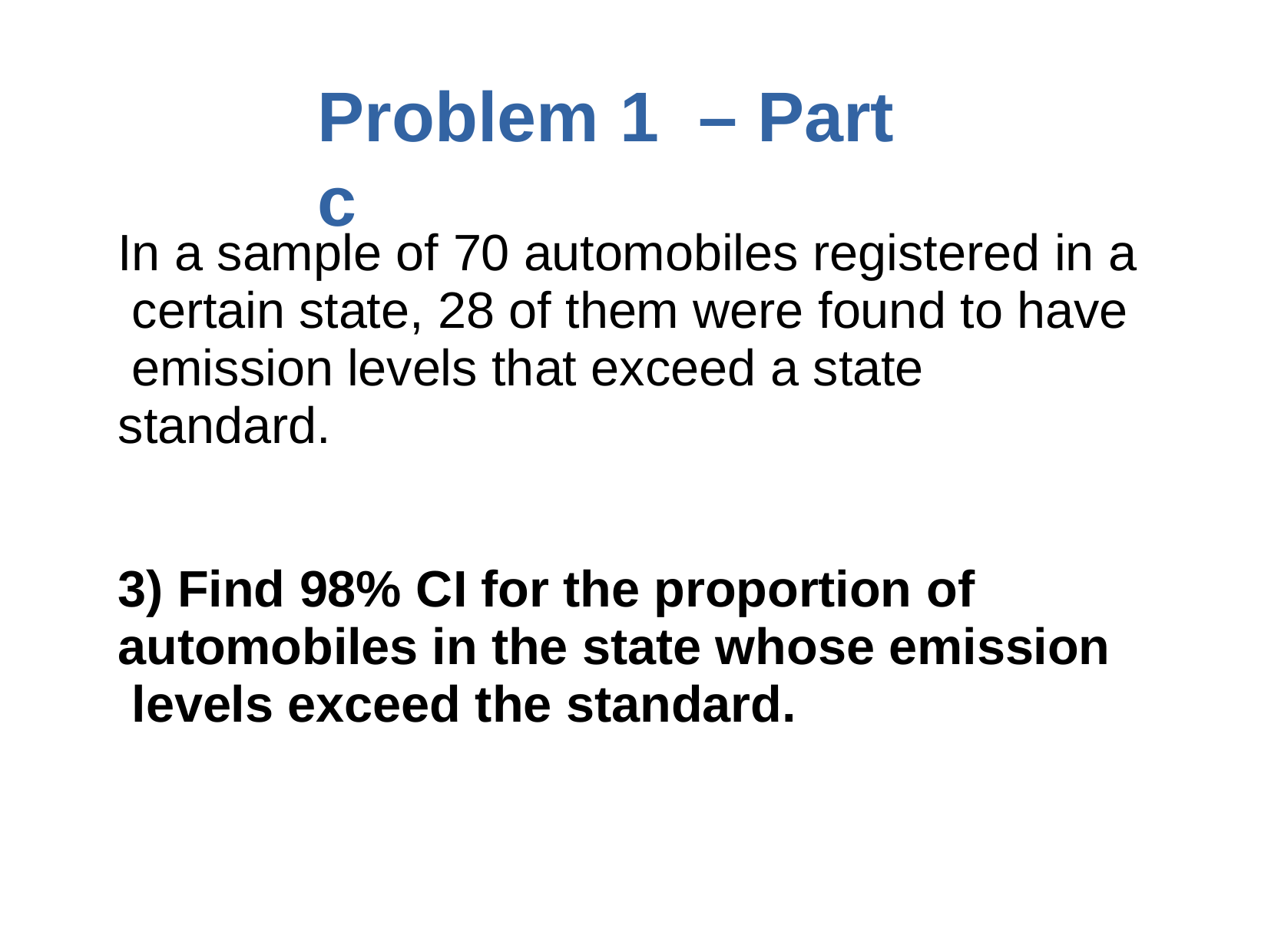

# Problem	1	–	Part c
In a sample of 70 automobiles registered in a  certain state, 28 of them were found to have  emission levels that exceed a state standard.

3) Find 98% CI for the proportion of  automobiles in the state whose emission  levels exceed the standard.